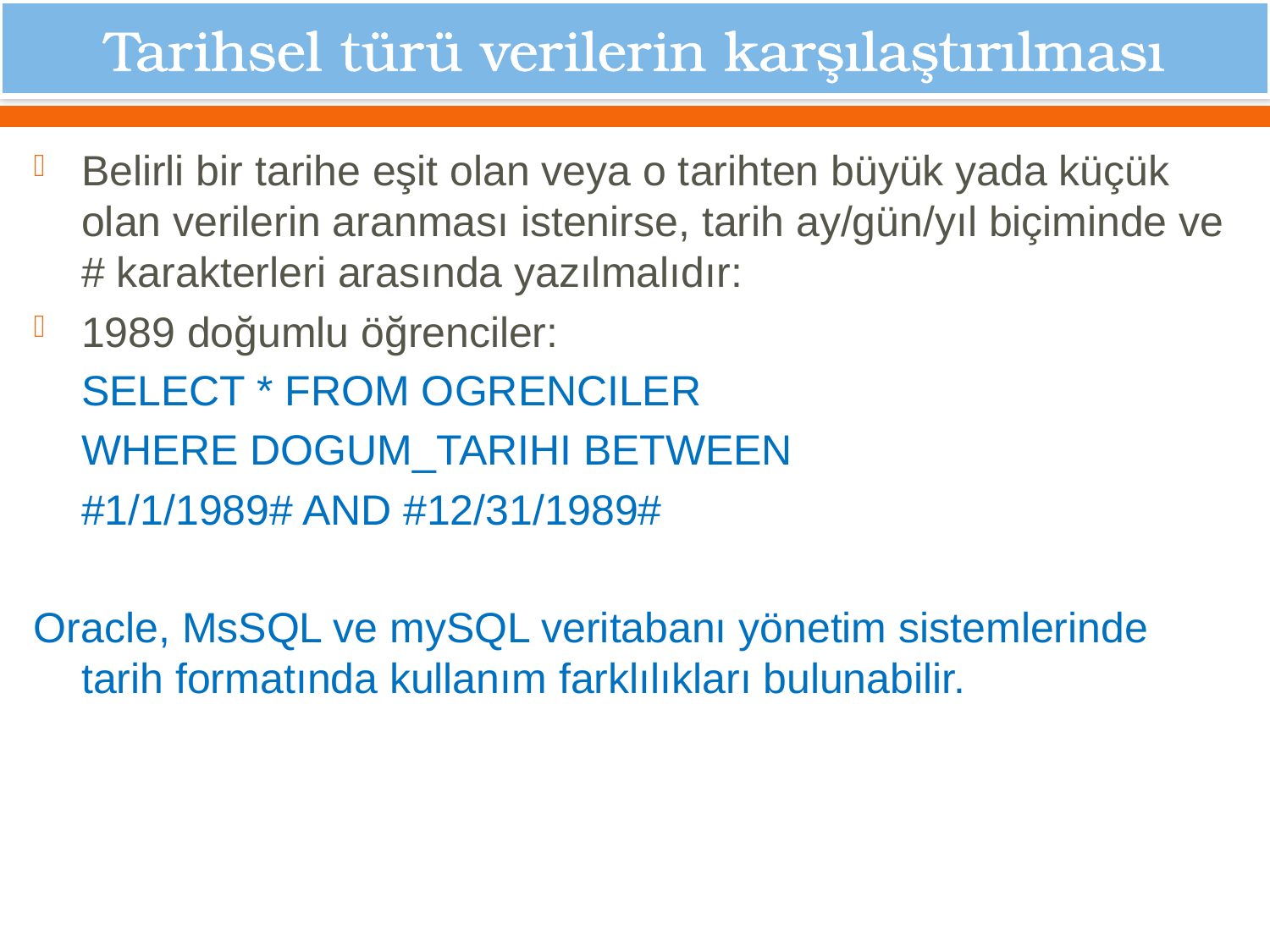

# Tarihsel türü verilerin karşılaştırılması
Belirli bir tarihe eşit olan veya o tarihten büyük yada küçük olan verilerin aranması istenirse, tarih ay/gün/yıl biçiminde ve # karakterleri arasında yazılmalıdır:
1989 doğumlu öğrenciler:
	SELECT * FROM OGRENCILER
	WHERE DOGUM_TARIHI BETWEEN
	#1/1/1989# AND #12/31/1989#

Oracle, MsSQL ve mySQL veritabanı yönetim sistemlerinde tarih formatında kullanım farklılıkları bulunabilir.